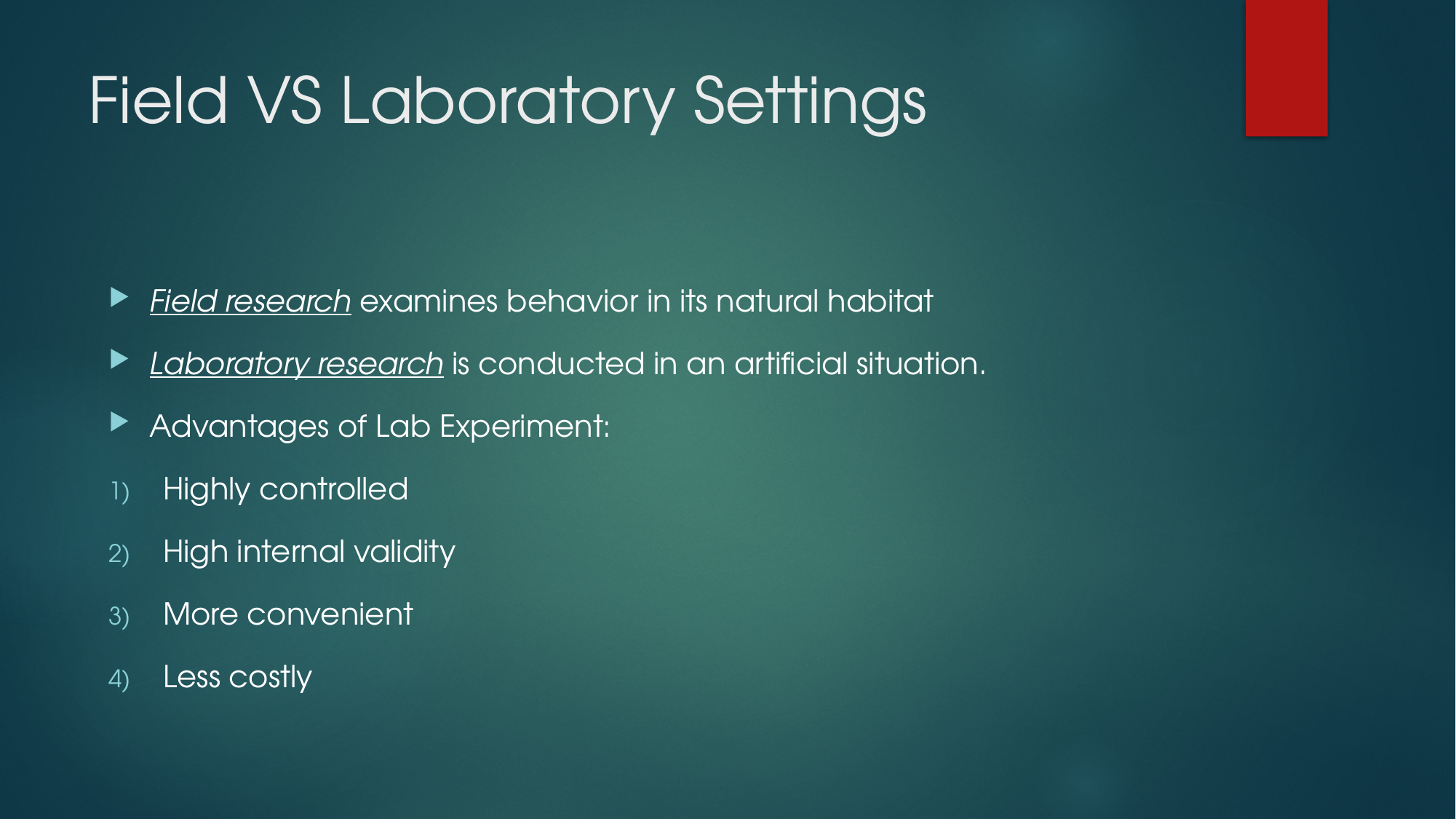

# Field VS Laboratory Settings
Field research examines behavior in its natural habitat
Laboratory research is conducted in an artificial situation.
Advantages of Lab Experiment:
Highly controlled
High internal validity
More convenient
Less costly